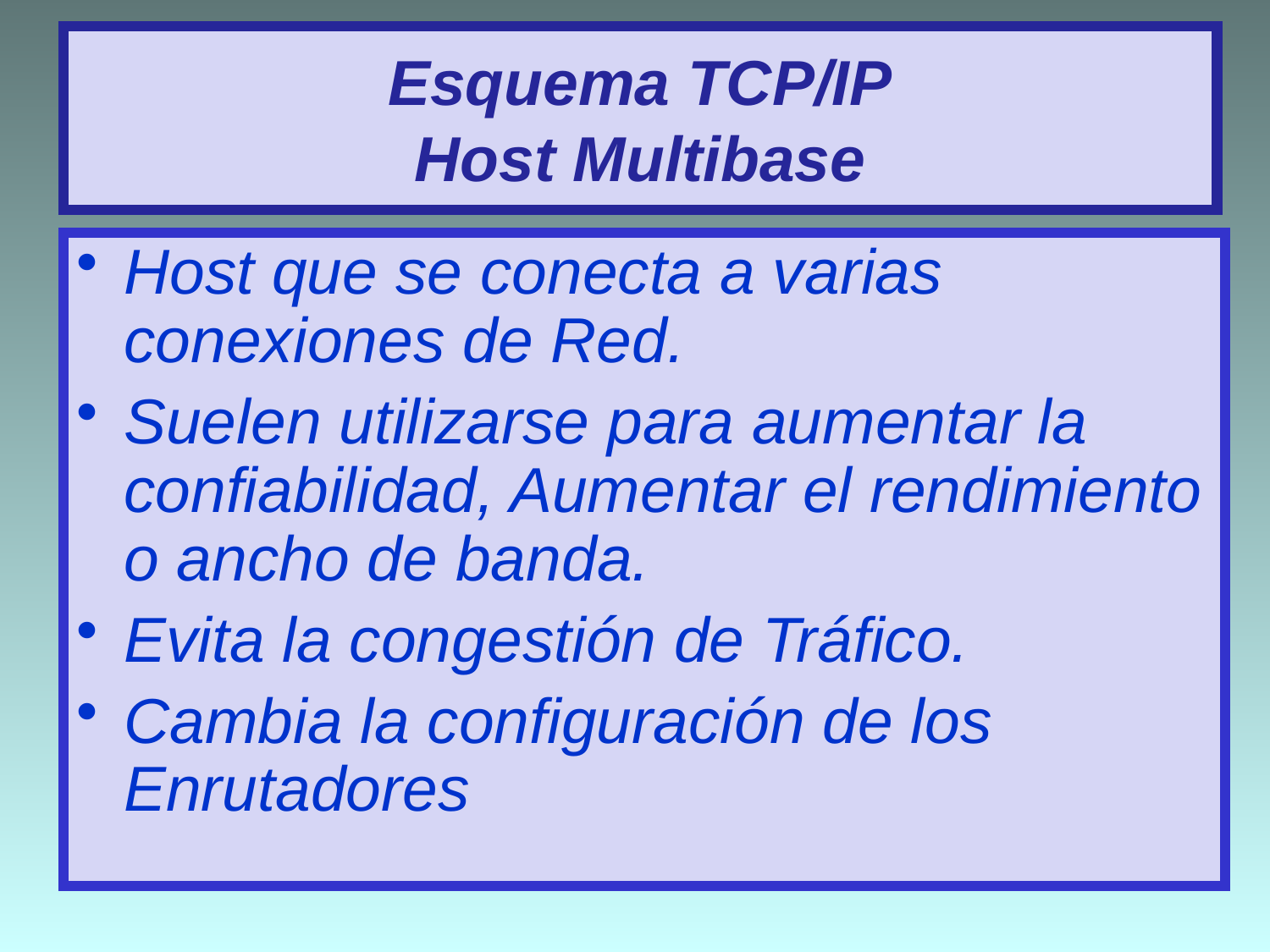

# Esquema TCP/IP Host Multibase
Host que se conecta a varias conexiones de Red.
Suelen utilizarse para aumentar la confiabilidad, Aumentar el rendimiento o ancho de banda.
Evita la congestión de Tráfico.
Cambia la configuración de los Enrutadores